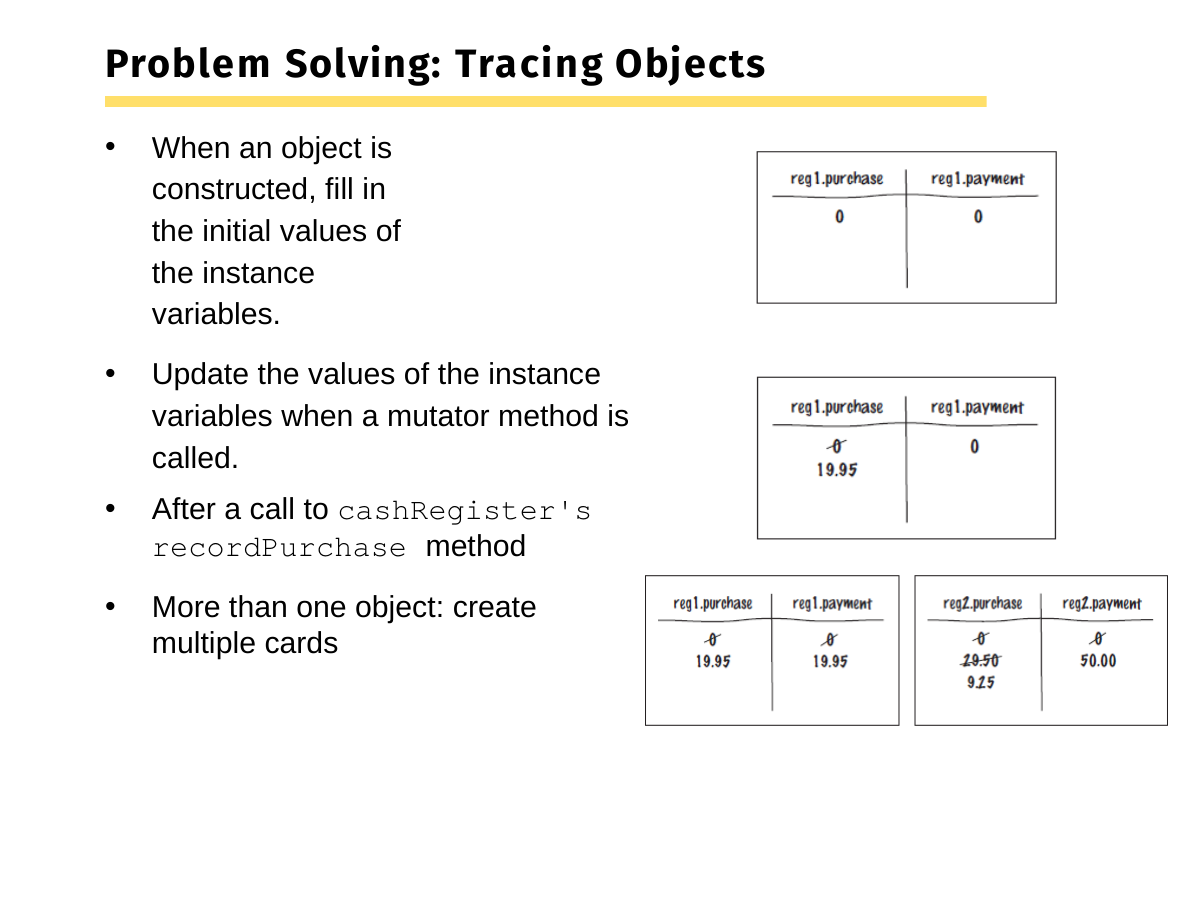

# Problem Solving: Tracing Objects

When an object is constructed, fill in the initial values of the instance variables.

Update the values of the instance variables when a mutator method is called.
After a call to cashRegister's recordPurchase method

More than one object: create multiple cards